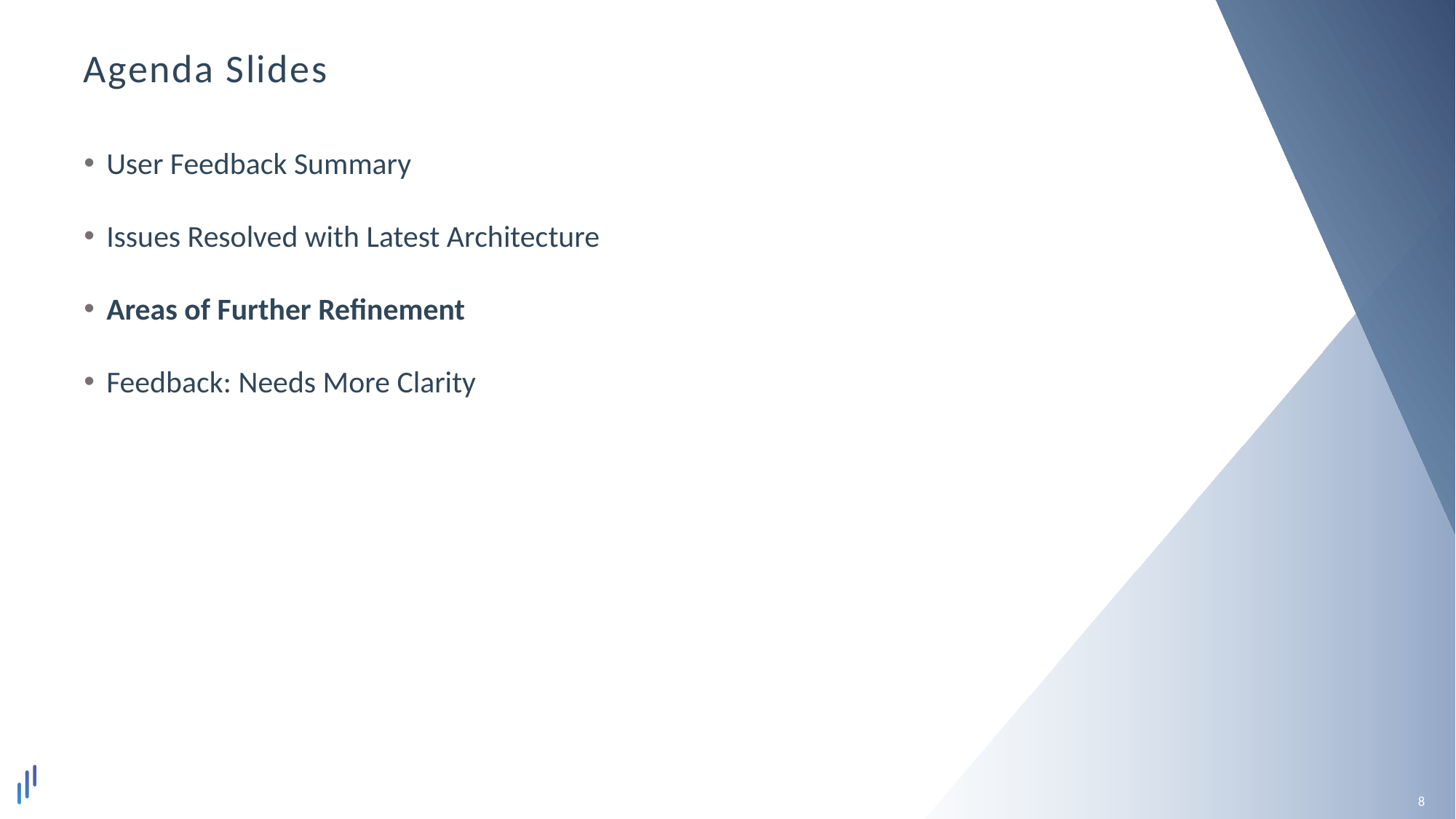

# Agenda Slides
User Feedback Summary
Issues Resolved with Latest Architecture
Areas of Further Refinement
Feedback: Needs More Clarity